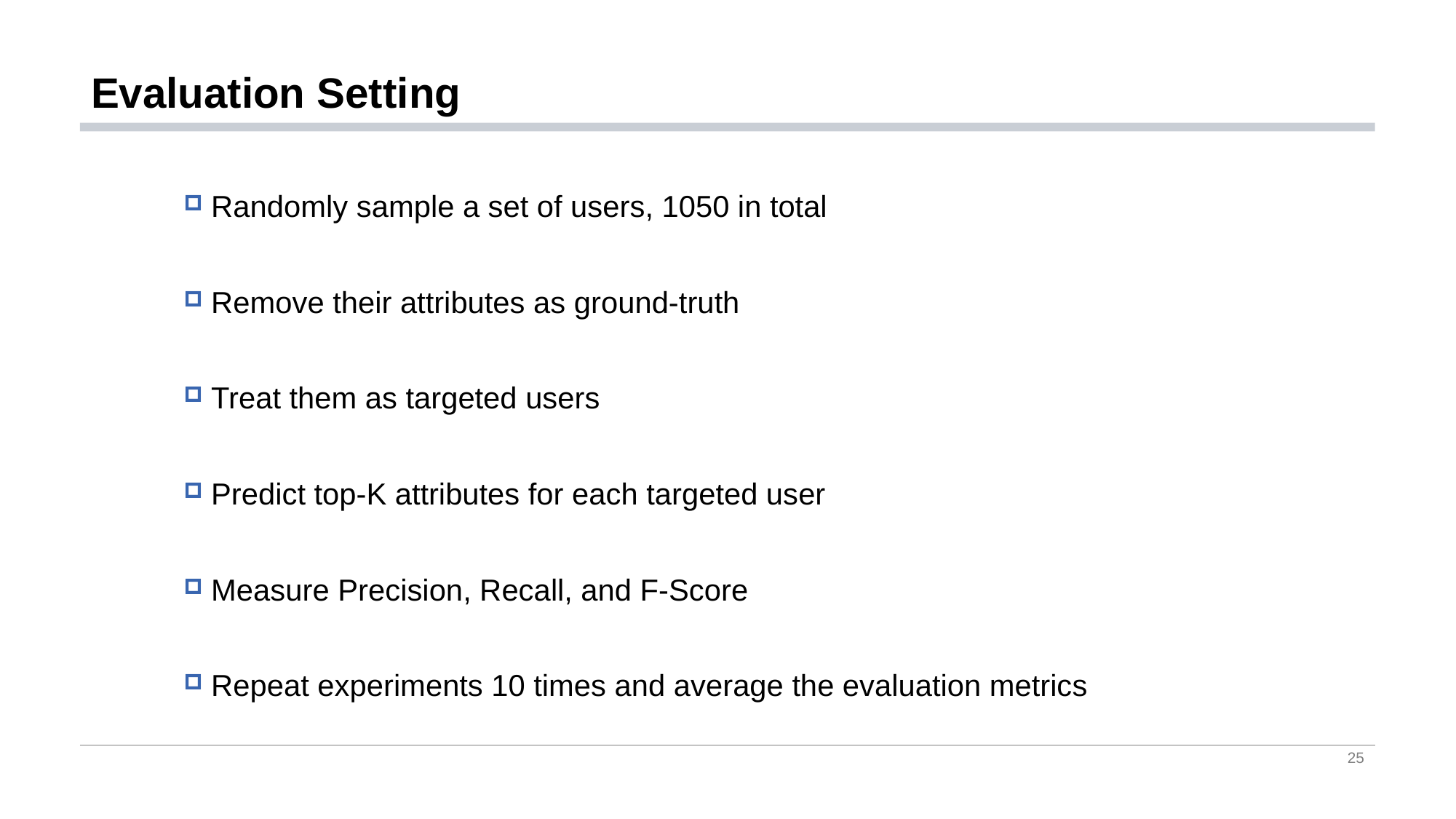

# Evaluation Setting

Randomly sample a set of users, 1050 in total

Remove their attributes as ground-truth

Treat them as targeted users

Predict top-K attributes for each targeted user

Measure Precision, Recall, and F-Score

Repeat experiments 10 times and average the evaluation metrics
25